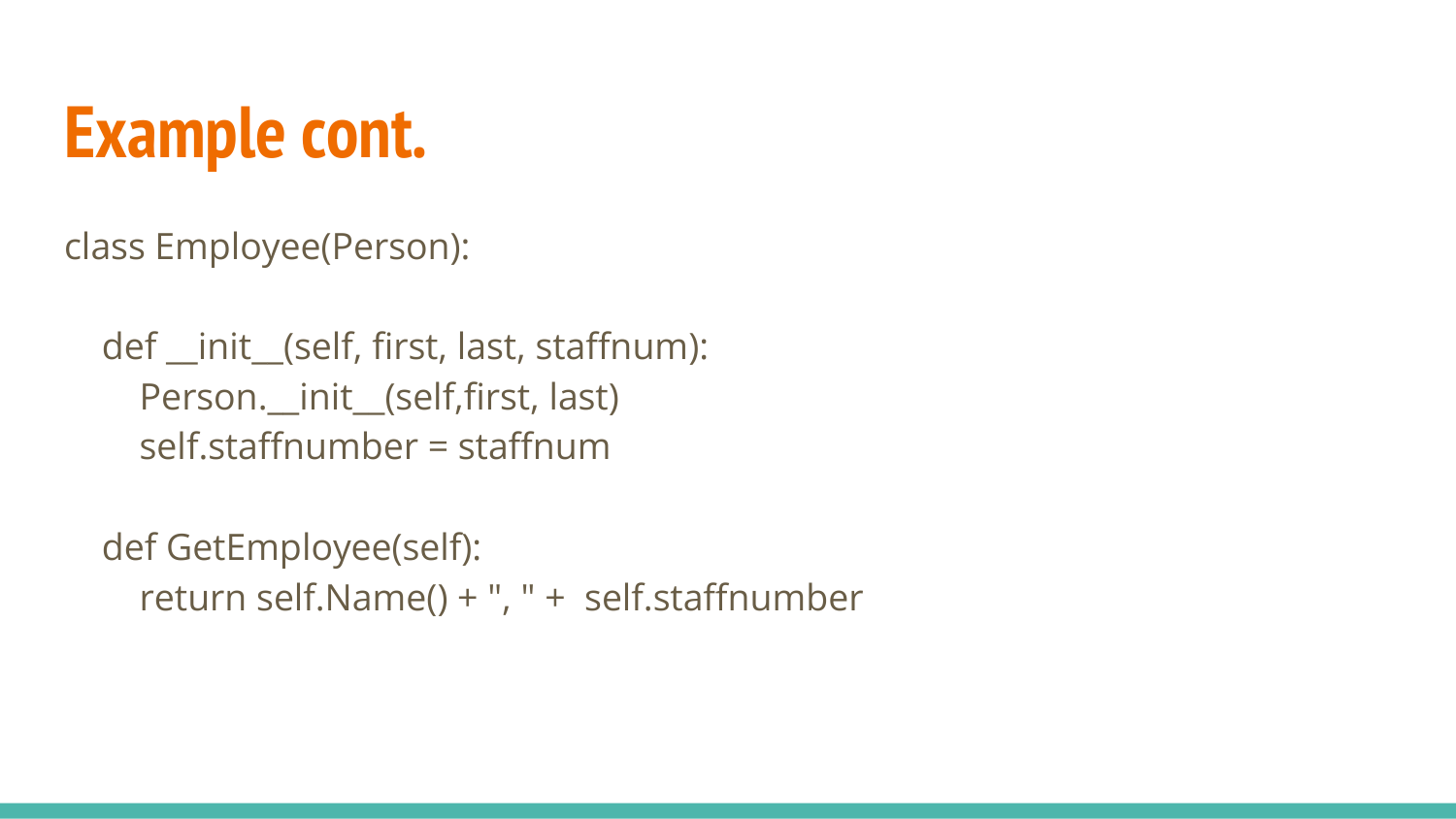

# Example cont.
class Employee(Person):
    def __init__(self, first, last, staffnum):
        Person.__init__(self,first, last)
        self.staffnumber = staffnum
    def GetEmployee(self):
        return self.Name() + ", " +  self.staffnumber